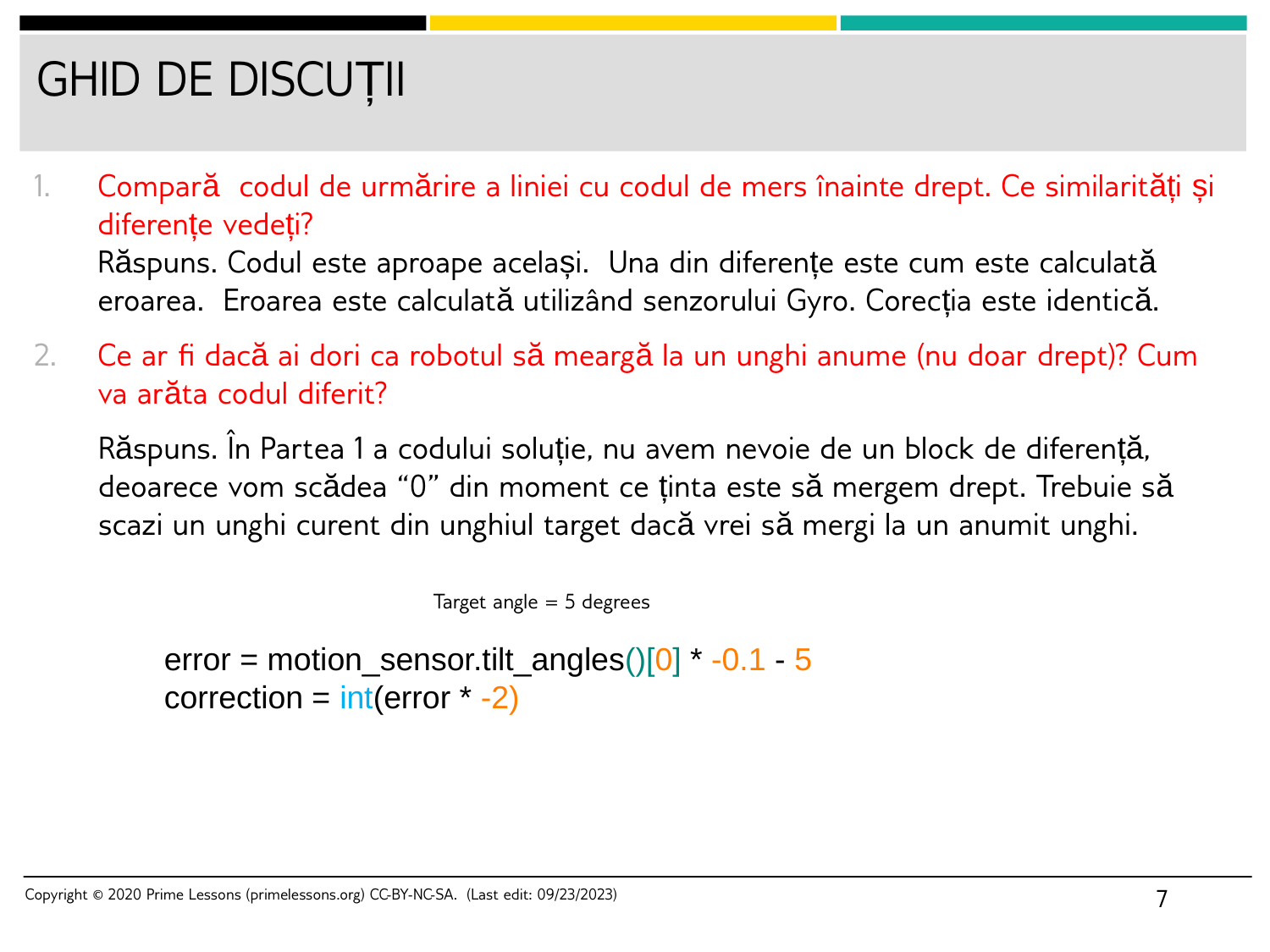

# GHID DE DISCUȚII
Compară  codul de urmărire a liniei cu codul de mers înainte drept. Ce similarități și diferențe vedeți?
Răspuns. Codul este aproape același.  Una din diferențe este cum este calculată eroarea.  Eroarea este calculată utilizând senzorului Gyro. Corecția este identică.
Ce ar fi dacă ai dori ca robotul să meargă la un unghi anume (nu doar drept)? Cum va arăta codul diferit?
Răspuns. În Partea 1 a codului soluție, nu avem nevoie de un block de diferență, deoarece vom scădea “0” din moment ce ținta este să mergem drept. Trebuie să scazi un unghi curent din unghiul target dacă vrei să mergi la un anumit unghi.

Target angle = 5 degrees
error = motion_sensor.tilt_angles()[0] * -0.1 - 5
correction = int(error * -2)
7
Copyright © 2020 Prime Lessons (primelessons.org) CC-BY-NC-SA.  (Last edit: 09/23/2023)